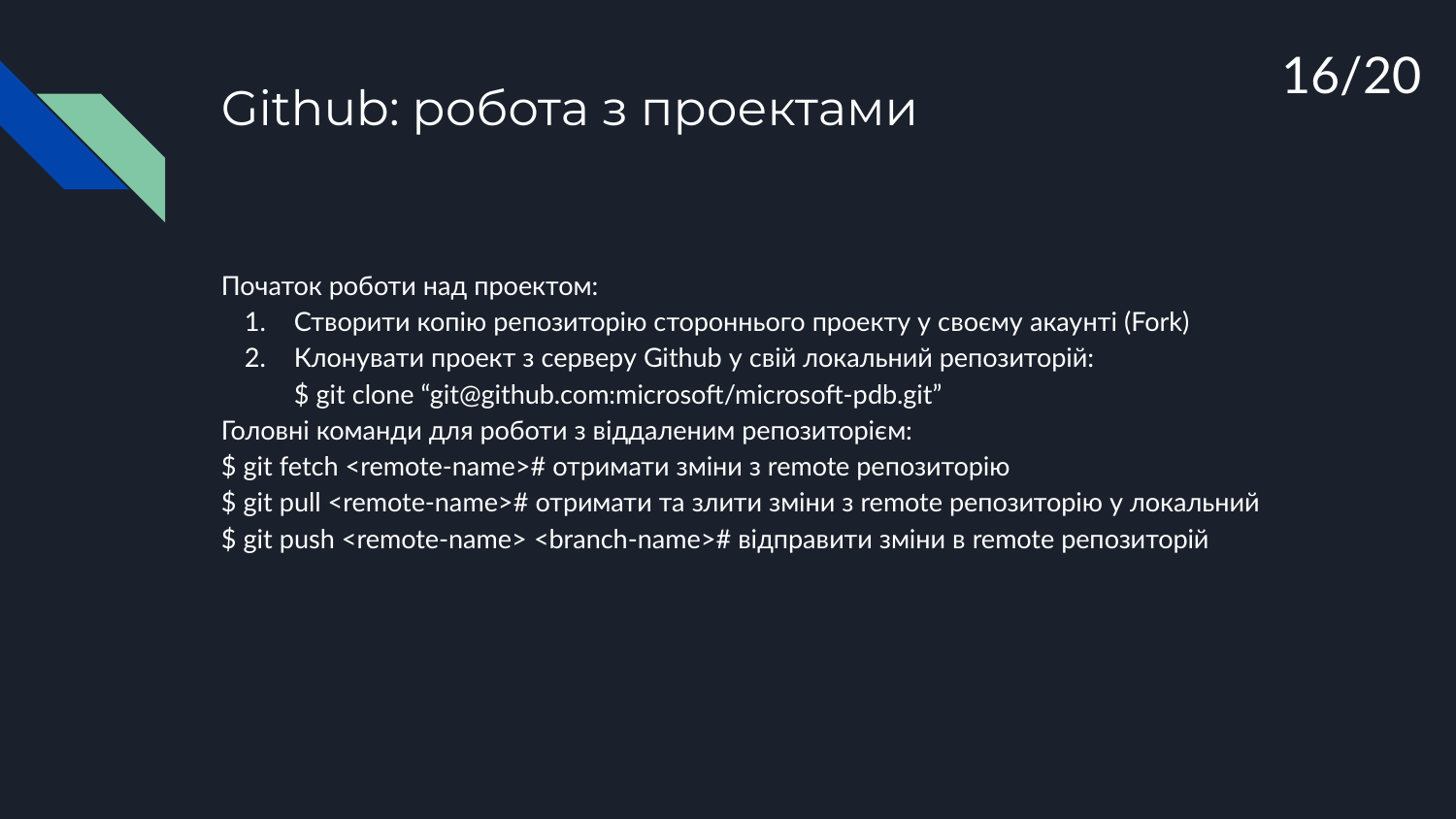

16/20
# Github: робота з проектами
Початок роботи над проектом:
Створити копію репозиторію стороннього проекту у своєму акаунті (Fork)
Клонувати проект з серверу Github у свій локальний репозиторій:
$ git clone “git@github.com:microsoft/microsoft-pdb.git”
Головні команди для роботи з віддаленим репозиторієм:
$ git fetch <remote-name># отримати зміни з remote репозиторію
$ git pull <remote-name># отримати та злити зміни з remote репозиторію у локальний
$ git push <remote-name> <branch-name># відправити зміни в remote репозиторій